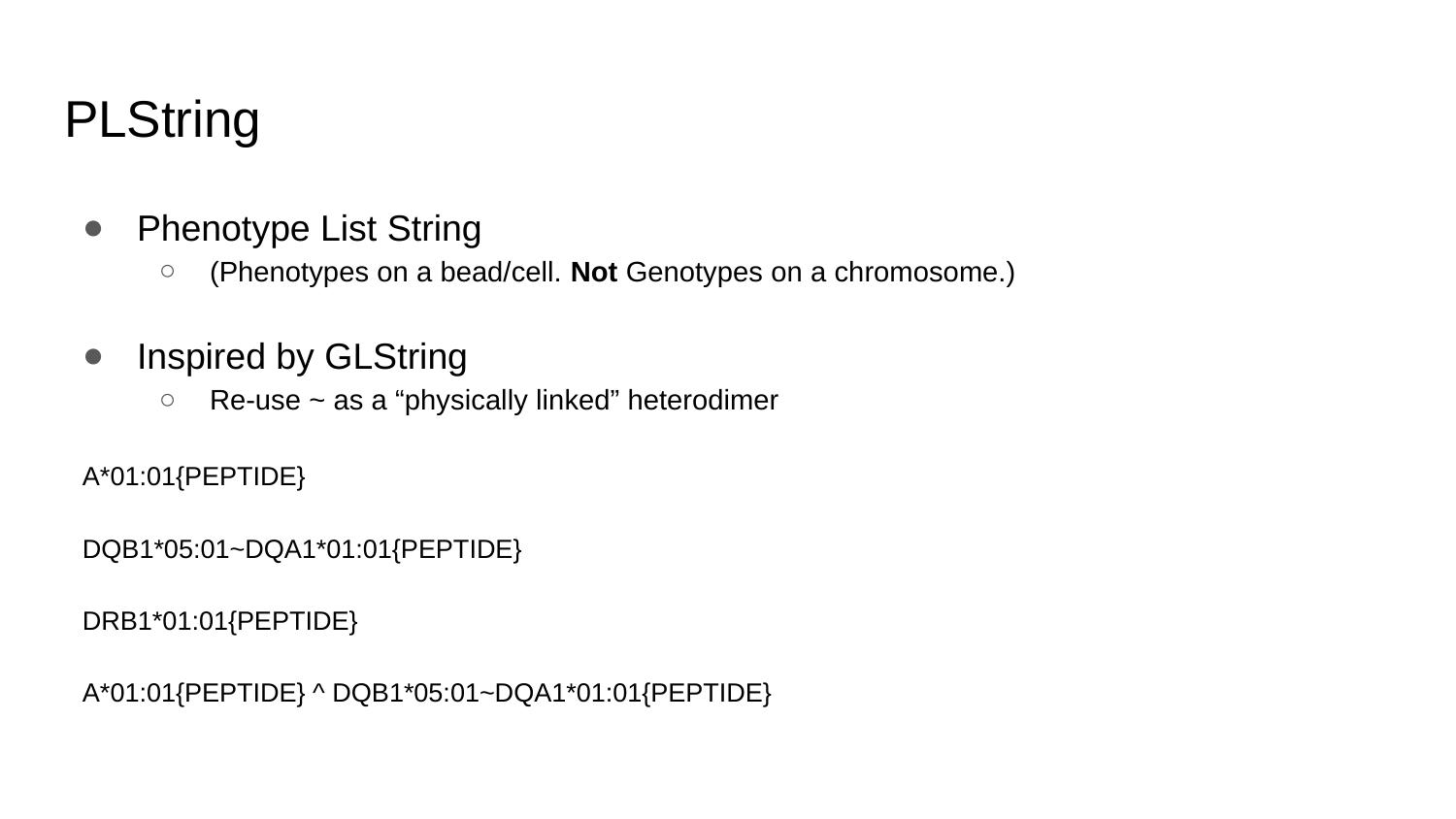

# PLString
Phenotype List String
(Phenotypes on a bead/cell. Not Genotypes on a chromosome.)
Inspired by GLString
Re-use ~ as a “physically linked” heterodimer
A*01:01{PEPTIDE}
DQB1*05:01~DQA1*01:01{PEPTIDE}
DRB1*01:01{PEPTIDE}
A*01:01{PEPTIDE} ^ DQB1*05:01~DQA1*01:01{PEPTIDE}